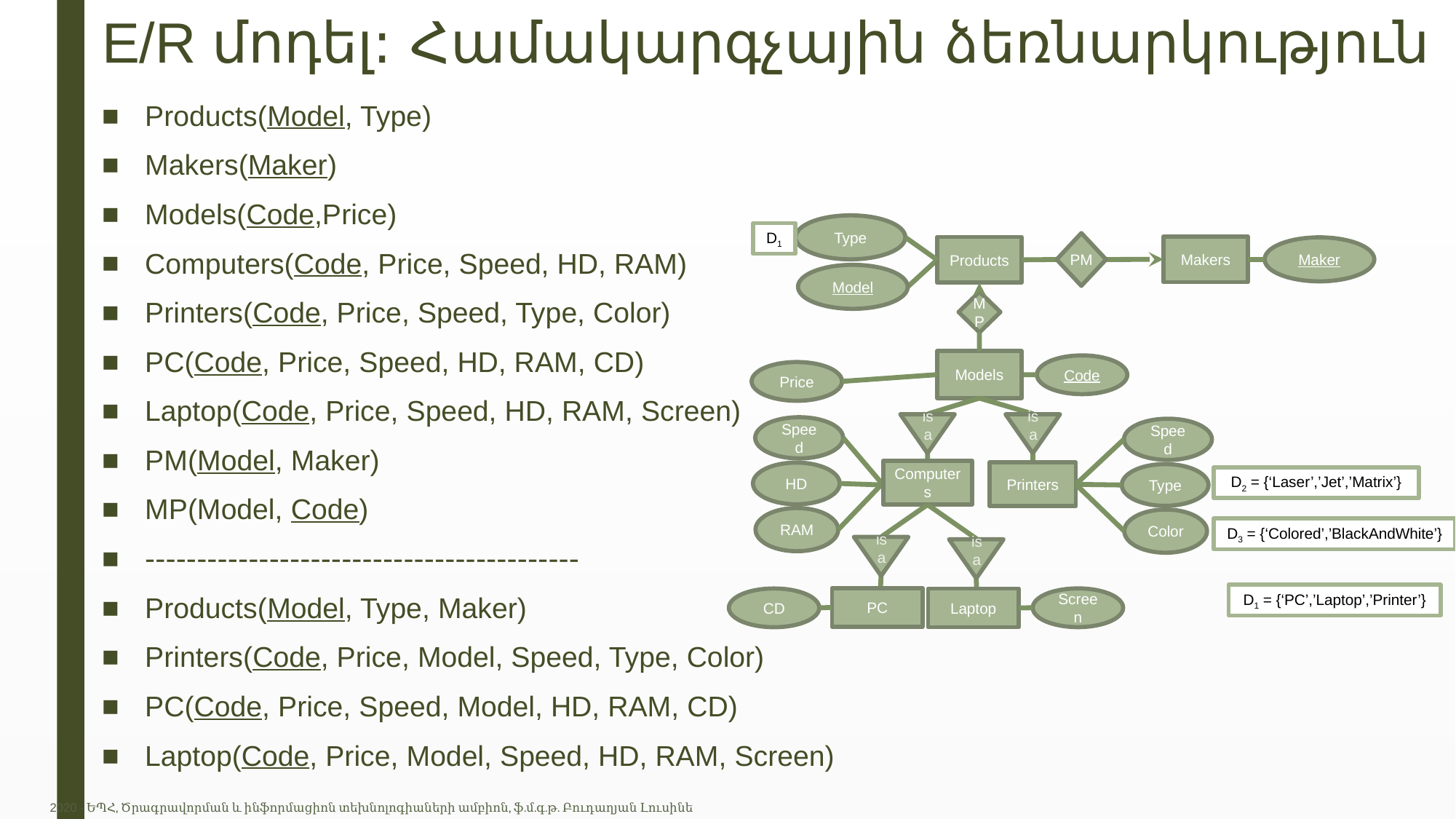

# E/R մոդել: Համակարգչային ձեռնարկություն
Products(Model, Type)
Makers(Maker)
Models(Code,Price)
Computers(Code, Price, Speed, HD, RAM)
Printers(Code, Price, Speed, Type, Color)
PC(Code, Price, Speed, HD, RAM, CD)
Laptop(Code, Price, Speed, HD, RAM, Screen)
PM(Model, Maker)
MP(Model, Code)
------------------------------------------
Products(Model, Type, Maker)
Printers(Code, Price, Model, Speed, Type, Color)
PC(Code, Price, Speed, Model, HD, RAM, CD)
Laptop(Code, Price, Model, Speed, HD, RAM, Screen)
Type
D1
PM
Makers
Products
Maker
Model
MP
Models
Code
isa

isa

Speed
Speed
Computers
Printers
HD
Type
D2 = {‘Laser’,’Jet’,’Matrix’}
RAM
Color
D3 = {‘Colored’,’BlackAndWhite’}
isa

isa

D1 = {‘PC’,’Laptop’,’Printer’}
PC
Screen
CD
Laptop
Price
2020 - ԵՊՀ, Ծրագրավորման և ինֆորմացիոն տեխնոլոգիաների ամբիոն, ֆ.մ.գ.թ. Բուդաղյան Լուսինե